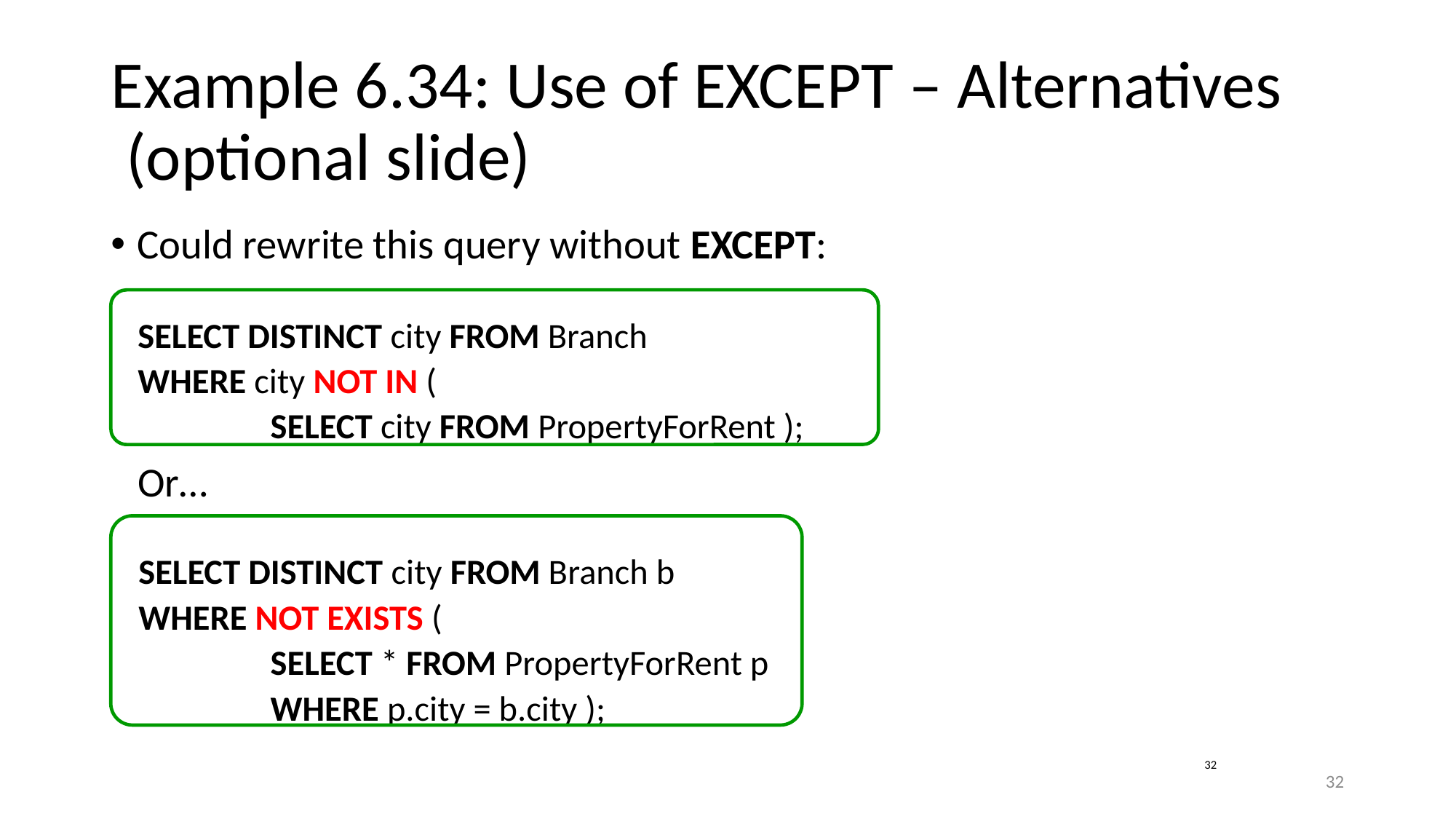

# Example 6.34: Use of EXCEPT – Alternatives (optional slide)
Could rewrite this query without EXCEPT:

SELECT DISTINCT city FROM Branch
WHERE city NOT IN (
	SELECT city FROM PropertyForRent );
Or…

SELECT DISTINCT city FROM Branch b
WHERE NOT EXISTS (
	SELECT * FROM PropertyForRent p
	WHERE p.city = b.city );

32
32